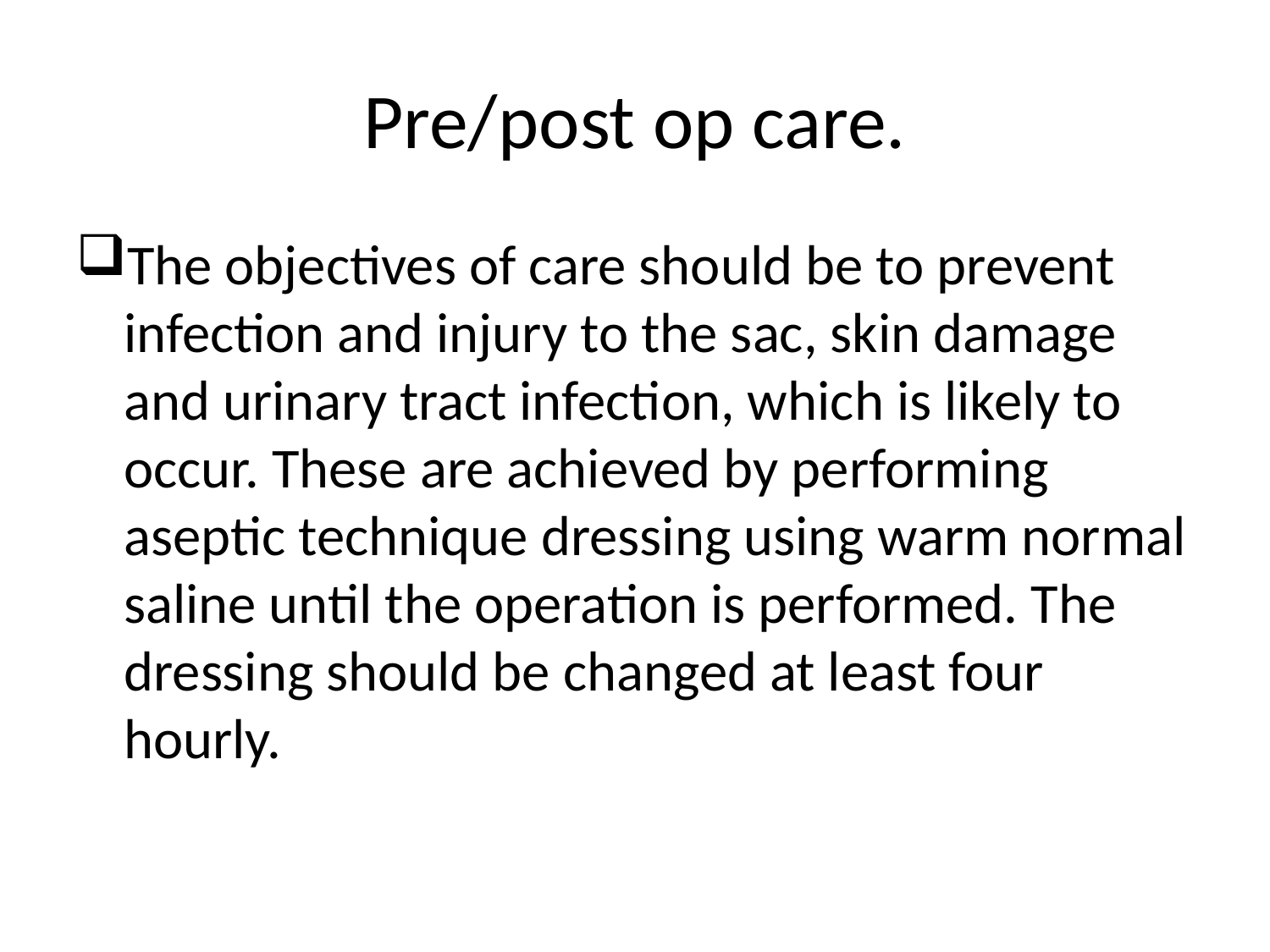

# Pre/post op care.
The objectives of care should be to prevent infection and injury to the sac, skin damage and urinary tract infection, which is likely to occur. These are achieved by performing aseptic technique dressing using warm normal saline until the operation is performed. The dressing should be changed at least four hourly.